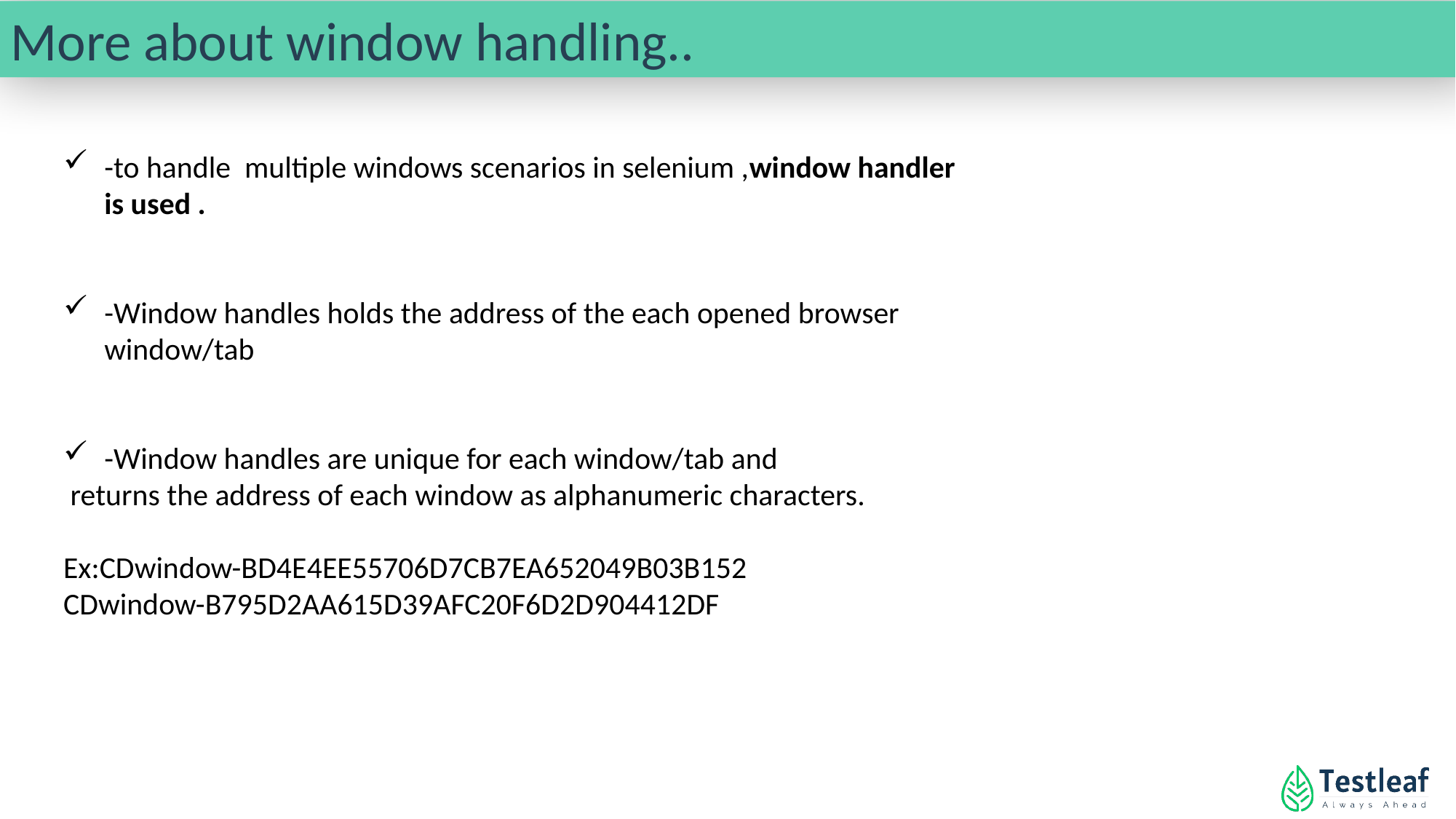

More about window handling..
-to handle  multiple windows scenarios in selenium ,window handler is used .

-Window handles holds the address of the each opened browser window/tab

-Window handles are unique for each window/tab and
 returns the address of each window as alphanumeric characters.
Ex:CDwindow-BD4E4EE55706D7CB7EA652049B03B152
CDwindow-B795D2AA615D39AFC20F6D2D904412DF